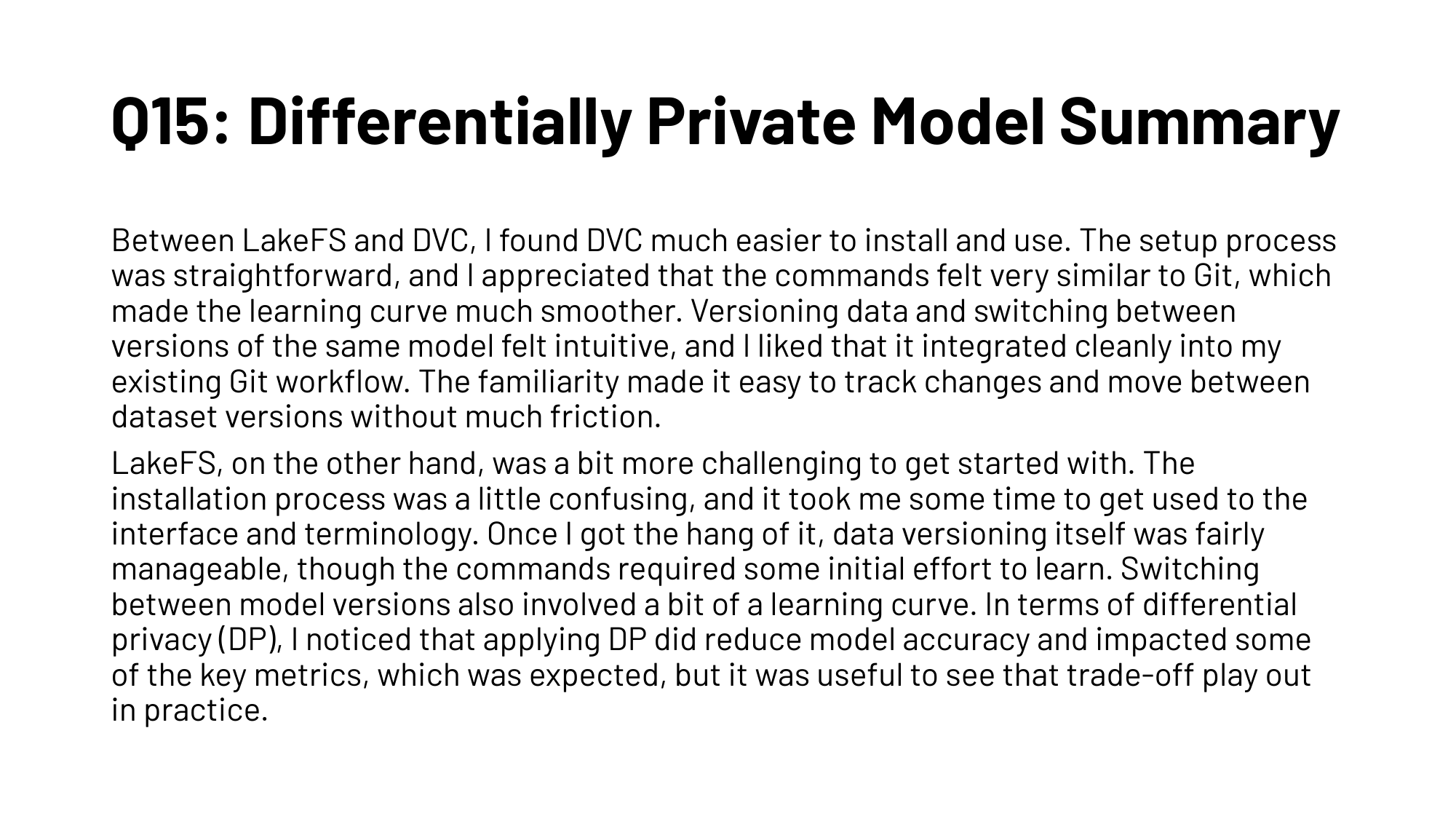

# Q15: Differentially Private Model Summary
Between LakeFS and DVC, I found DVC much easier to install and use. The setup process was straightforward, and I appreciated that the commands felt very similar to Git, which made the learning curve much smoother. Versioning data and switching between versions of the same model felt intuitive, and I liked that it integrated cleanly into my existing Git workflow. The familiarity made it easy to track changes and move between dataset versions without much friction.
LakeFS, on the other hand, was a bit more challenging to get started with. The installation process was a little confusing, and it took me some time to get used to the interface and terminology. Once I got the hang of it, data versioning itself was fairly manageable, though the commands required some initial effort to learn. Switching between model versions also involved a bit of a learning curve. In terms of differential privacy (DP), I noticed that applying DP did reduce model accuracy and impacted some of the key metrics, which was expected, but it was useful to see that trade-off play out in practice.